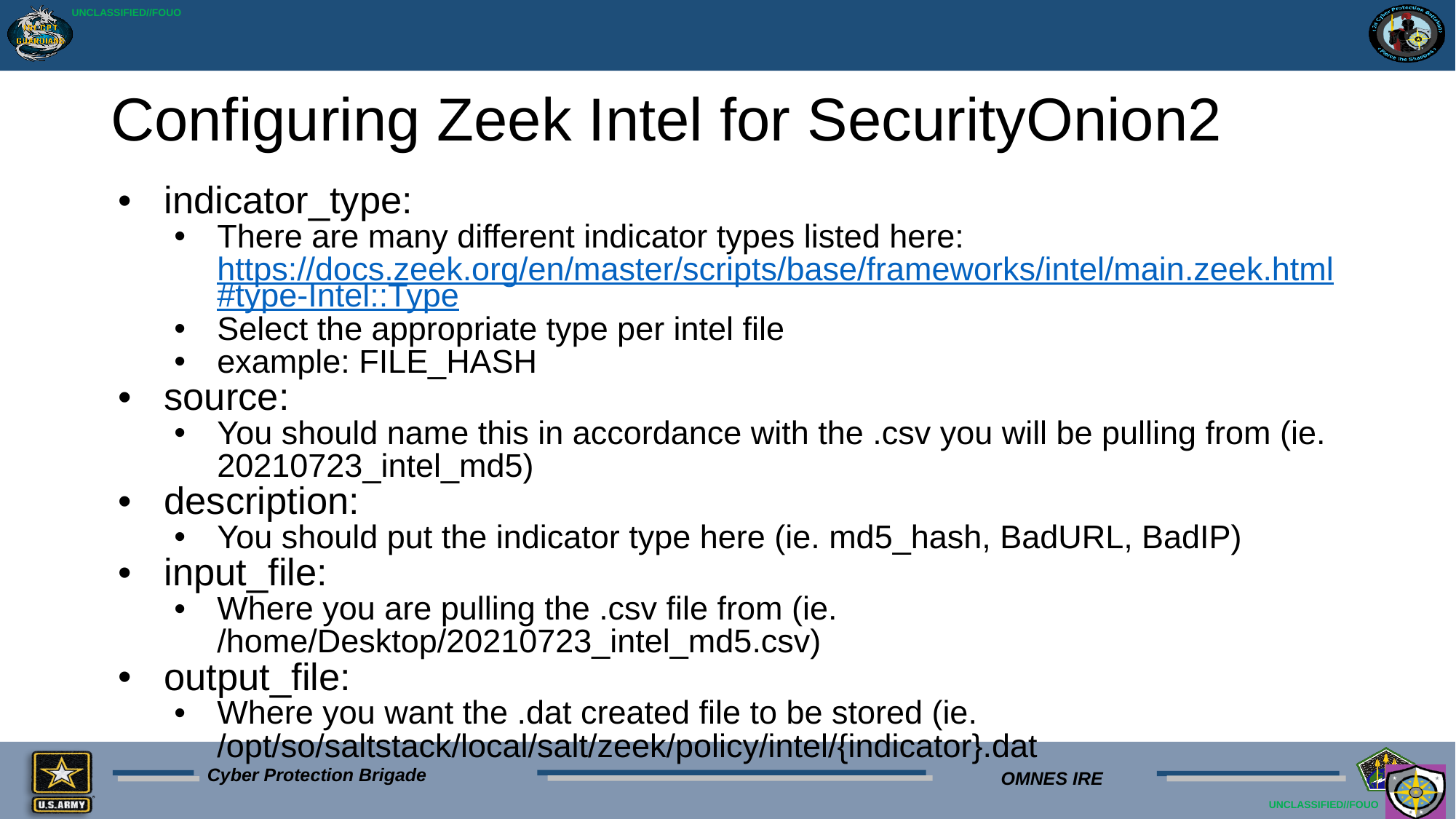

Configuring Zeek Intel for SecurityOnion2
indicator_type:
There are many different indicator types listed here: https://docs.zeek.org/en/master/scripts/base/frameworks/intel/main.zeek.html#type-Intel::Type
Select the appropriate type per intel file
example: FILE_HASH
source:
You should name this in accordance with the .csv you will be pulling from (ie. 20210723_intel_md5)
description:
You should put the indicator type here (ie. md5_hash, BadURL, BadIP)
input_file:
Where you are pulling the .csv file from (ie. /home/Desktop/20210723_intel_md5.csv)
output_file:
Where you want the .dat created file to be stored (ie. /opt/so/saltstack/local/salt/zeek/policy/intel/{indicator}.dat